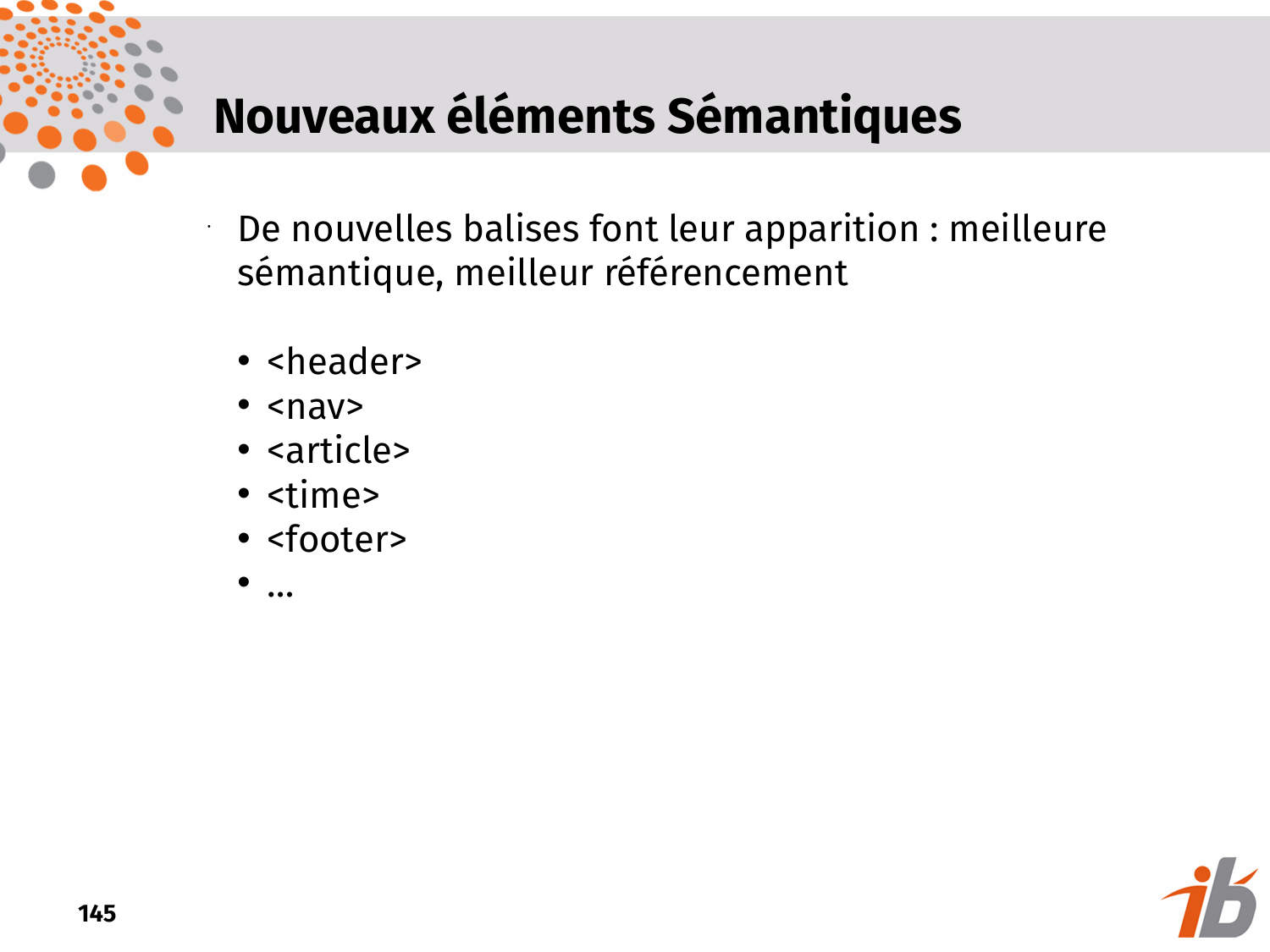

Nouveaux éléments Sémantiques
De nouvelles balises font leur apparition : meilleure sémantique, meilleur référencement

<header>
<nav>
<article>
<time>
<footer>
…
145